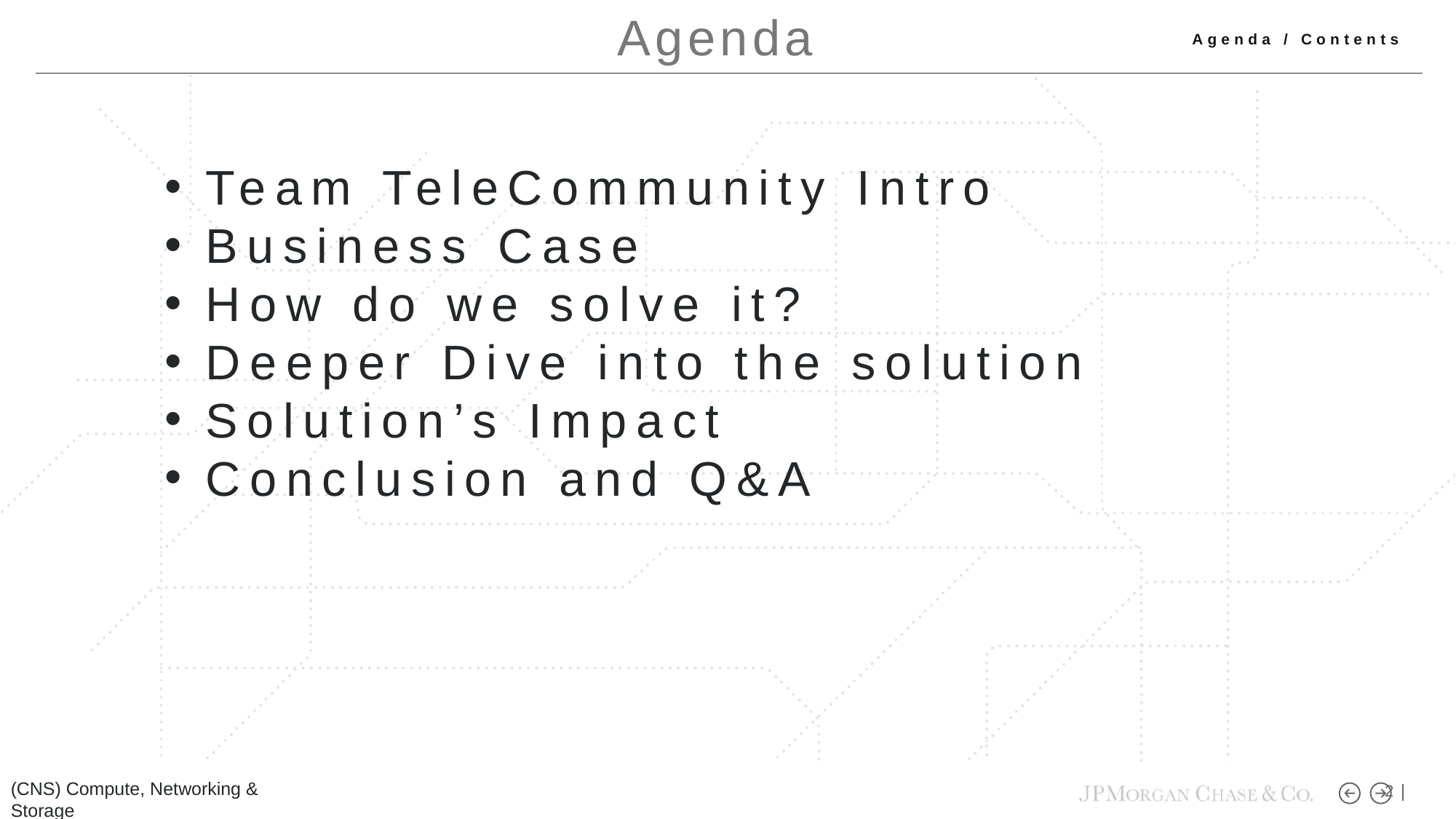

Agenda
Agenda / Contents

Team TeleCommunity Intro
Business Case
How do we solve it?
Deeper Dive into the solution
Solution’s Impact
Conclusion and Q&A